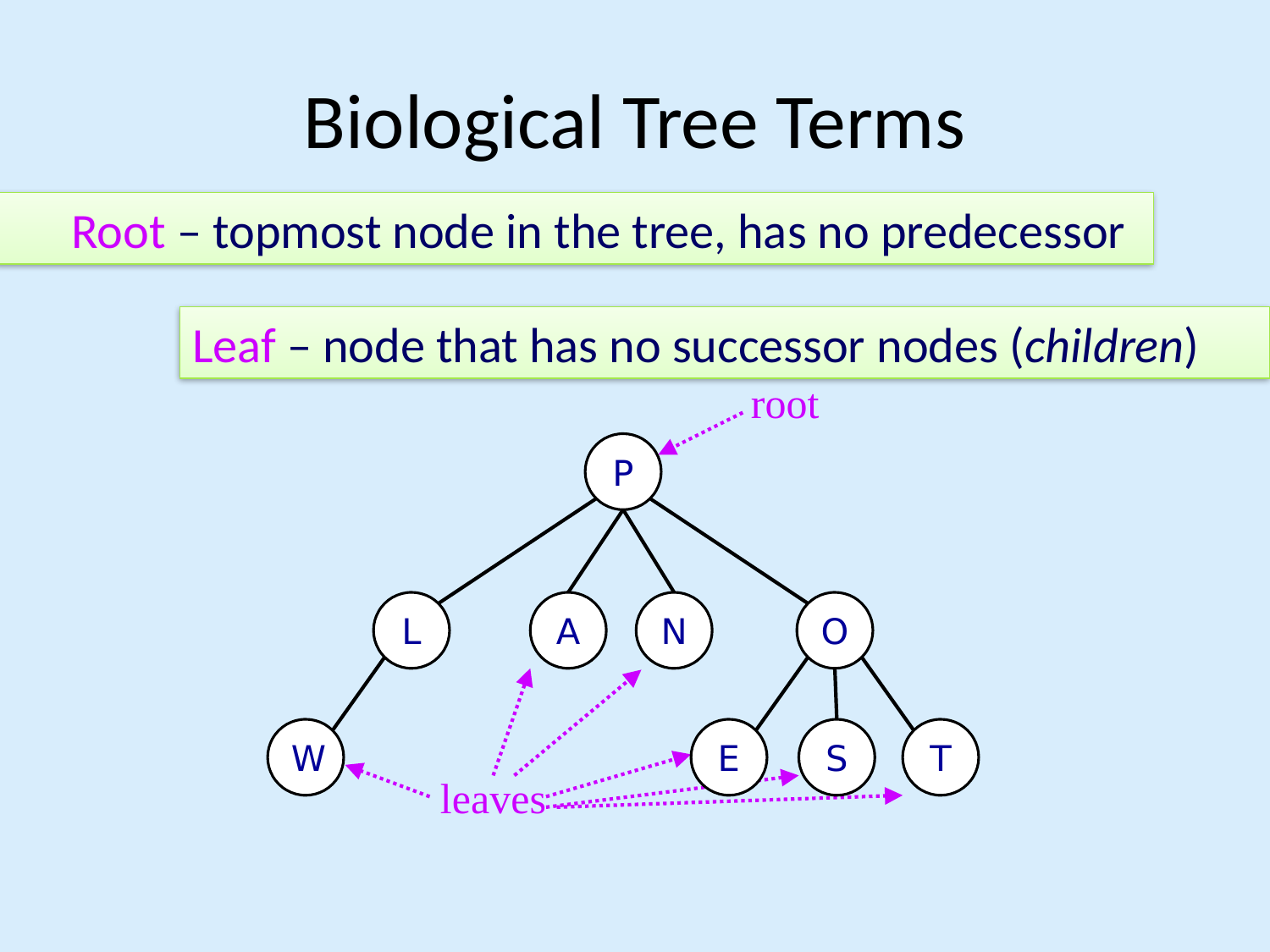

# Biological Tree Terms
Root – topmost node in the tree, has no predecessor
Leaf – node that has no successor nodes (children)
root

P
L
O
A
N
W
E
T
S

leaves